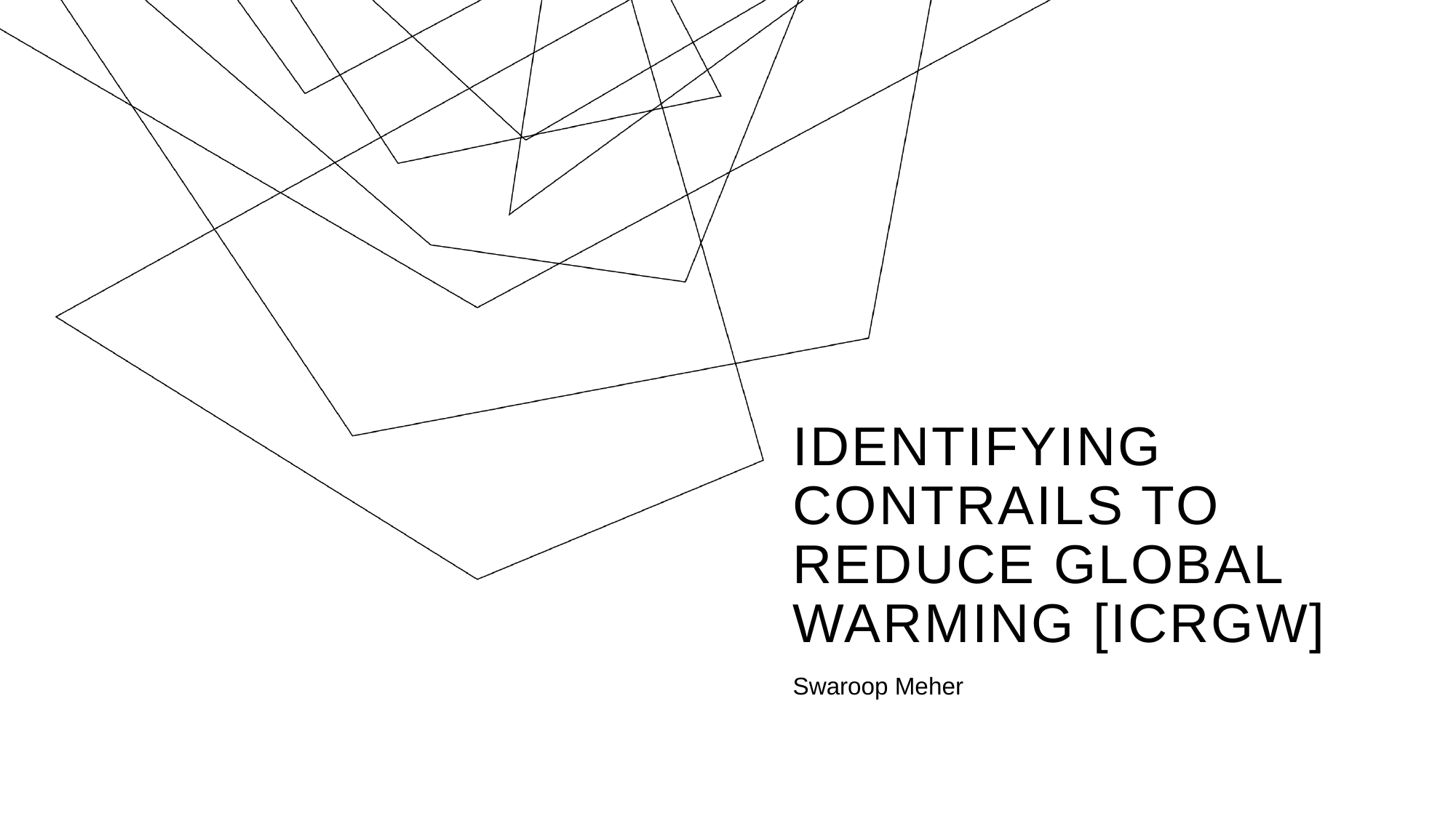

# Identifying Contrails to Reduce Global Warming [ICRGW]
Swaroop Meher